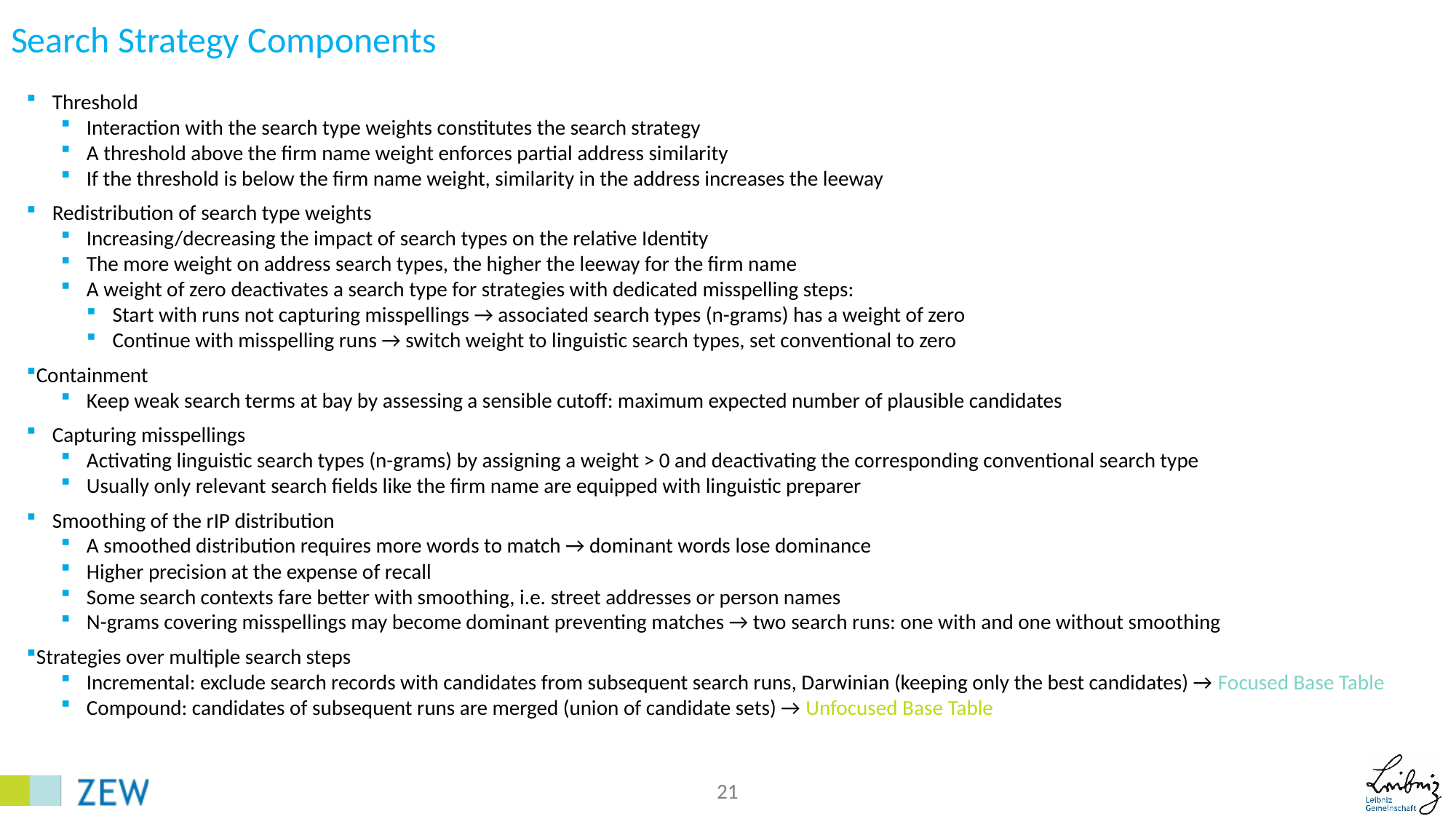

# Search Strategy Components
Threshold
Interaction with the search type weights constitutes the search strategy
A threshold above the firm name weight enforces partial address similarity
If the threshold is below the firm name weight, similarity in the address increases the leeway
Redistribution of search type weights
Increasing/decreasing the impact of search types on the relative Identity
The more weight on address search types, the higher the leeway for the firm name
A weight of zero deactivates a search type for strategies with dedicated misspelling steps:
Start with runs not capturing misspellings → associated search types (n-grams) has a weight of zero
Continue with misspelling runs → switch weight to linguistic search types, set conventional to zero
Containment
Keep weak search terms at bay by assessing a sensible cutoff: maximum expected number of plausible candidates
Capturing misspellings
Activating linguistic search types (n-grams) by assigning a weight > 0 and deactivating the corresponding conventional search type
Usually only relevant search fields like the firm name are equipped with linguistic preparer
Smoothing of the rIP distribution
A smoothed distribution requires more words to match → dominant words lose dominance
Higher precision at the expense of recall
Some search contexts fare better with smoothing, i.e. street addresses or person names
N-grams covering misspellings may become dominant preventing matches → two search runs: one with and one without smoothing
Strategies over multiple search steps
Incremental: exclude search records with candidates from subsequent search runs, Darwinian (keeping only the best candidates) → Focused Base Table
Compound: candidates of subsequent runs are merged (union of candidate sets) → Unfocused Base Table

21